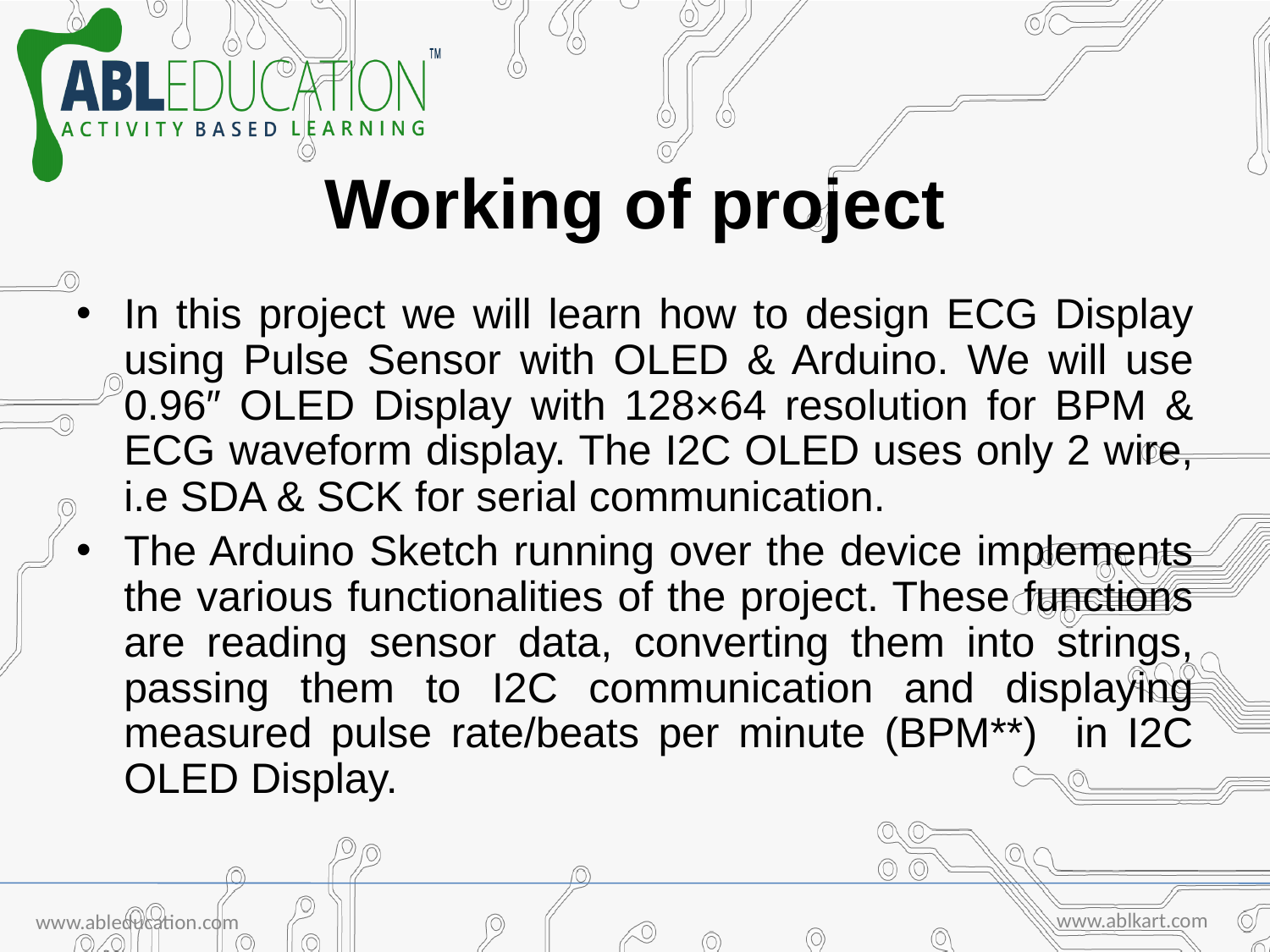

# Working of project
In this project we will learn how to design ECG Display using Pulse Sensor with OLED & Arduino. We will use 0.96″ OLED Display with 128×64 resolution for BPM & ECG waveform display. The I2C OLED uses only 2 wire, i.e SDA & SCK for serial communication.
The Arduino Sketch running over the device implements the various functionalities of the project. These functions are reading sensor data, converting them into strings, passing them to I2C communication and displaying measured pulse rate/beats per minute (BPM**)  in I2C OLED Display.

www.ablkart.com
www.ableducation.com